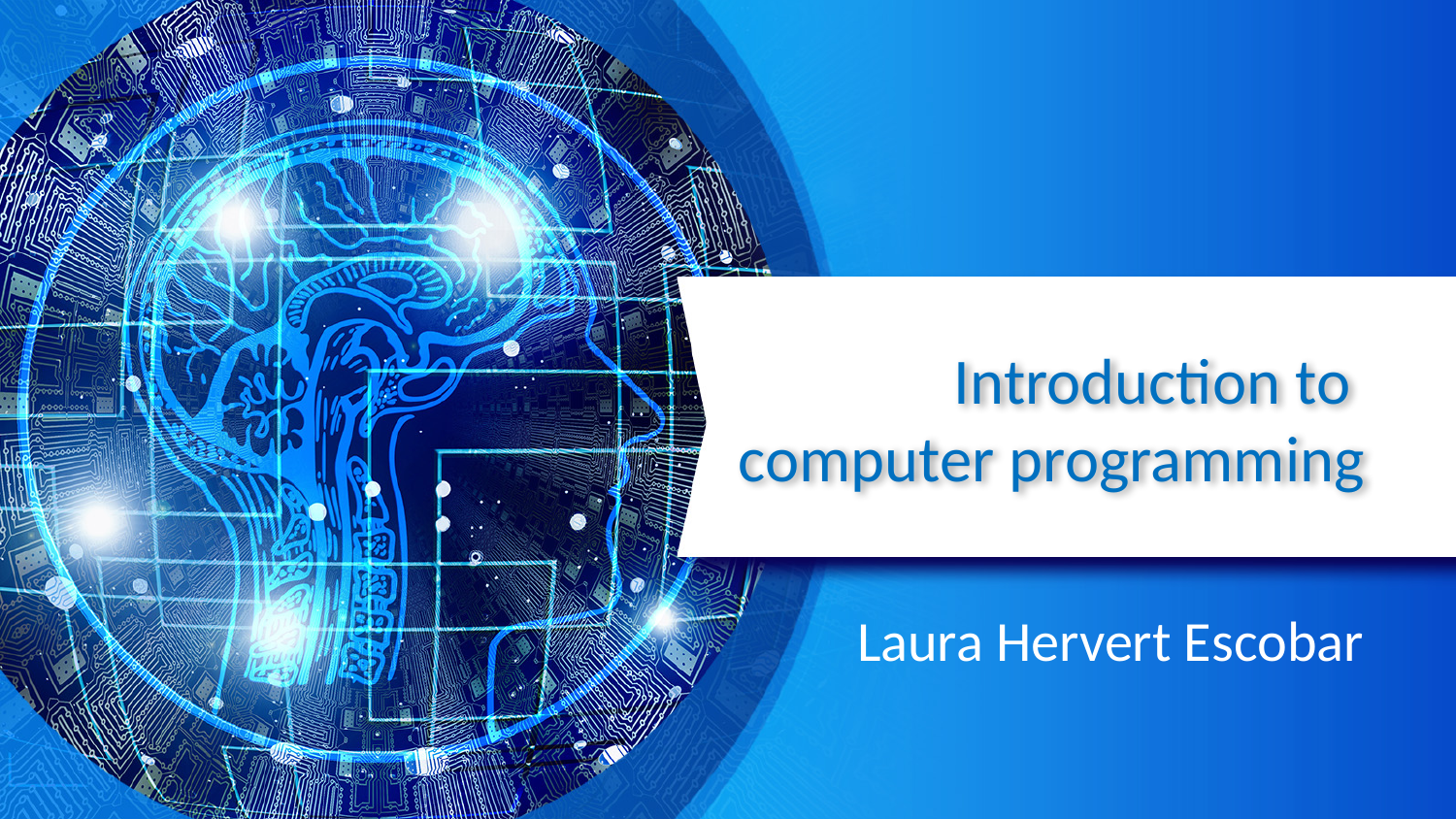

# Introduction to computer programming
Laura Hervert Escobar